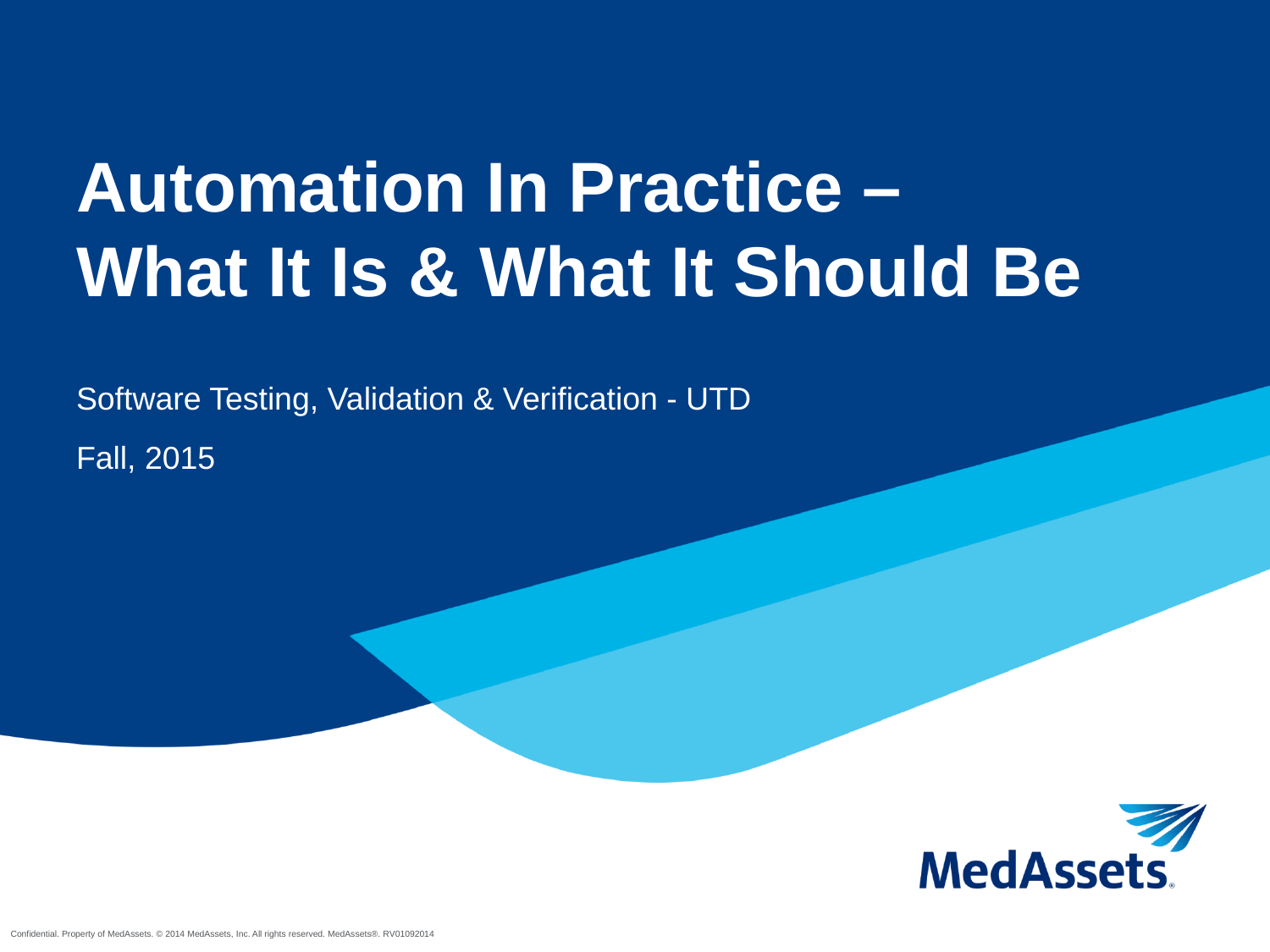

# Automation In Practice – What It Is & What It Should Be
Software Testing, Validation & Verification - UTD
Fall, 2015